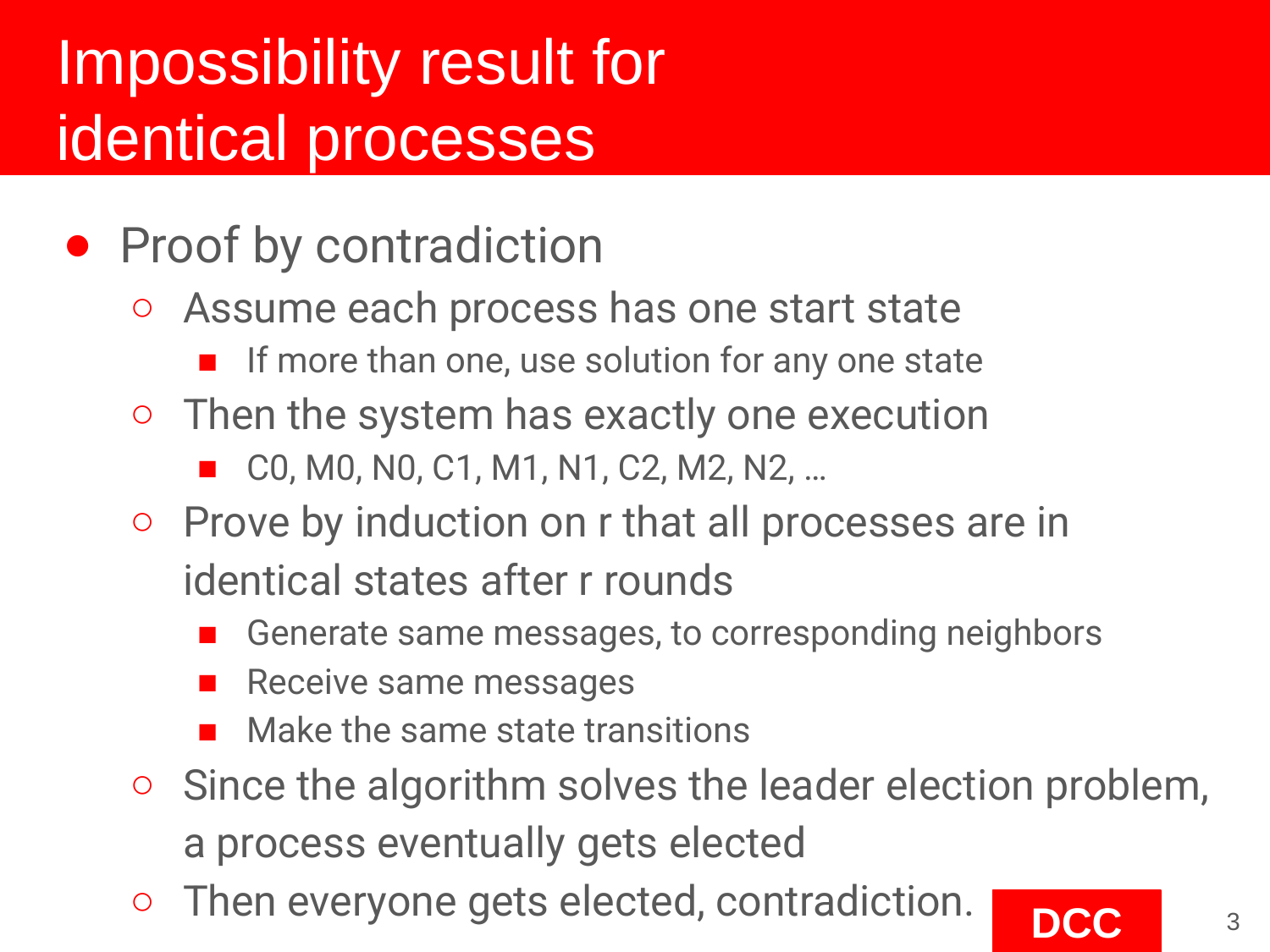

# Impossibility result for identical processes
Proof by contradiction
Assume each process has one start state
If more than one, use solution for any one state
Then the system has exactly one execution
C0, M0, N0, C1, M1, N1, C2, M2, N2, …
Prove by induction on r that all processes are in identical states after r rounds
Generate same messages, to corresponding neighbors
Receive same messages
Make the same state transitions
Since the algorithm solves the leader election problem, a process eventually gets elected
Then everyone gets elected, contradiction.
3